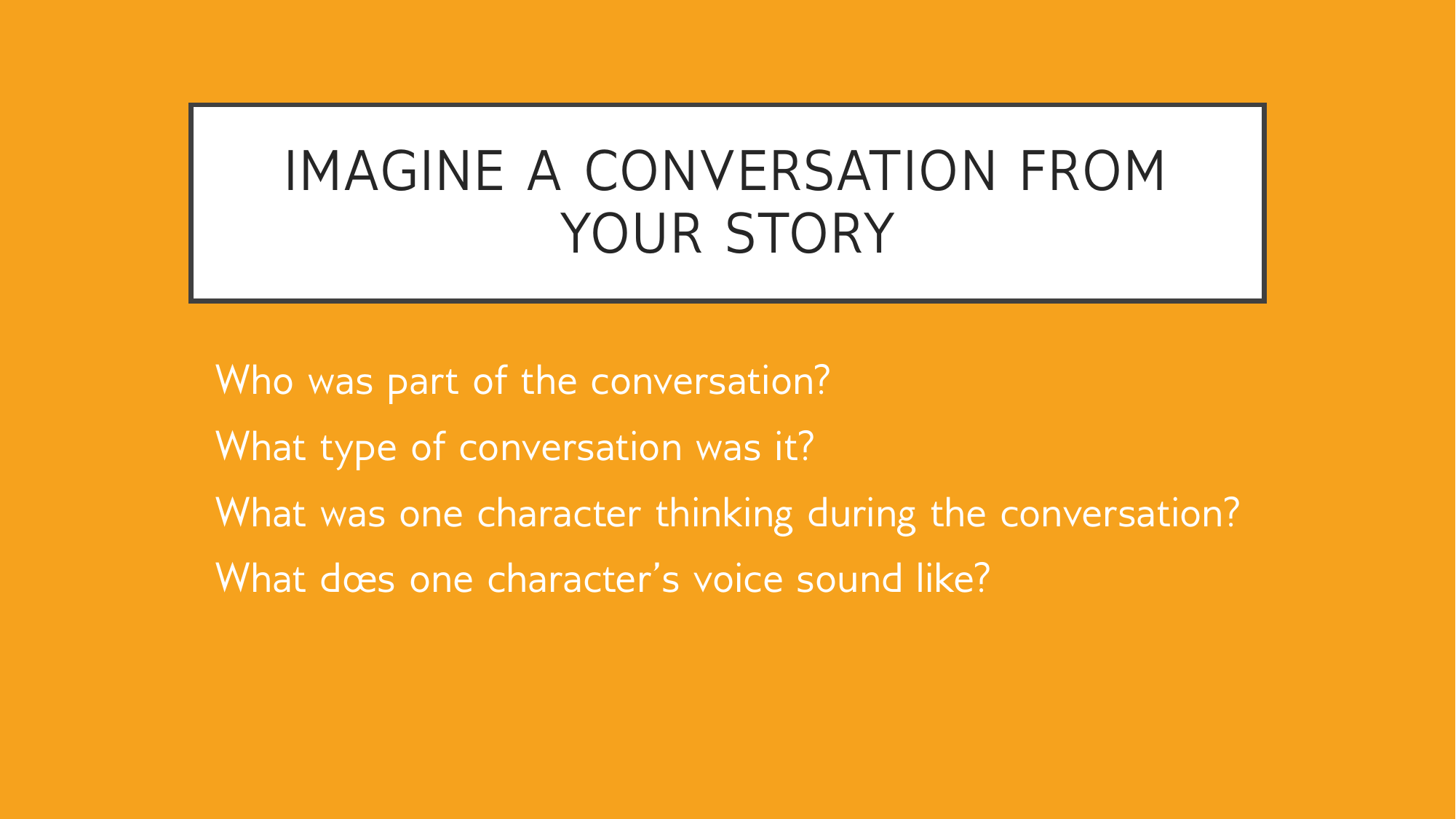

# Imagine a conversation from your story
Who was part of the conversation?
What type of conversation was it?
What was one character thinking during the conversation?
What does one character’s voice sound like?